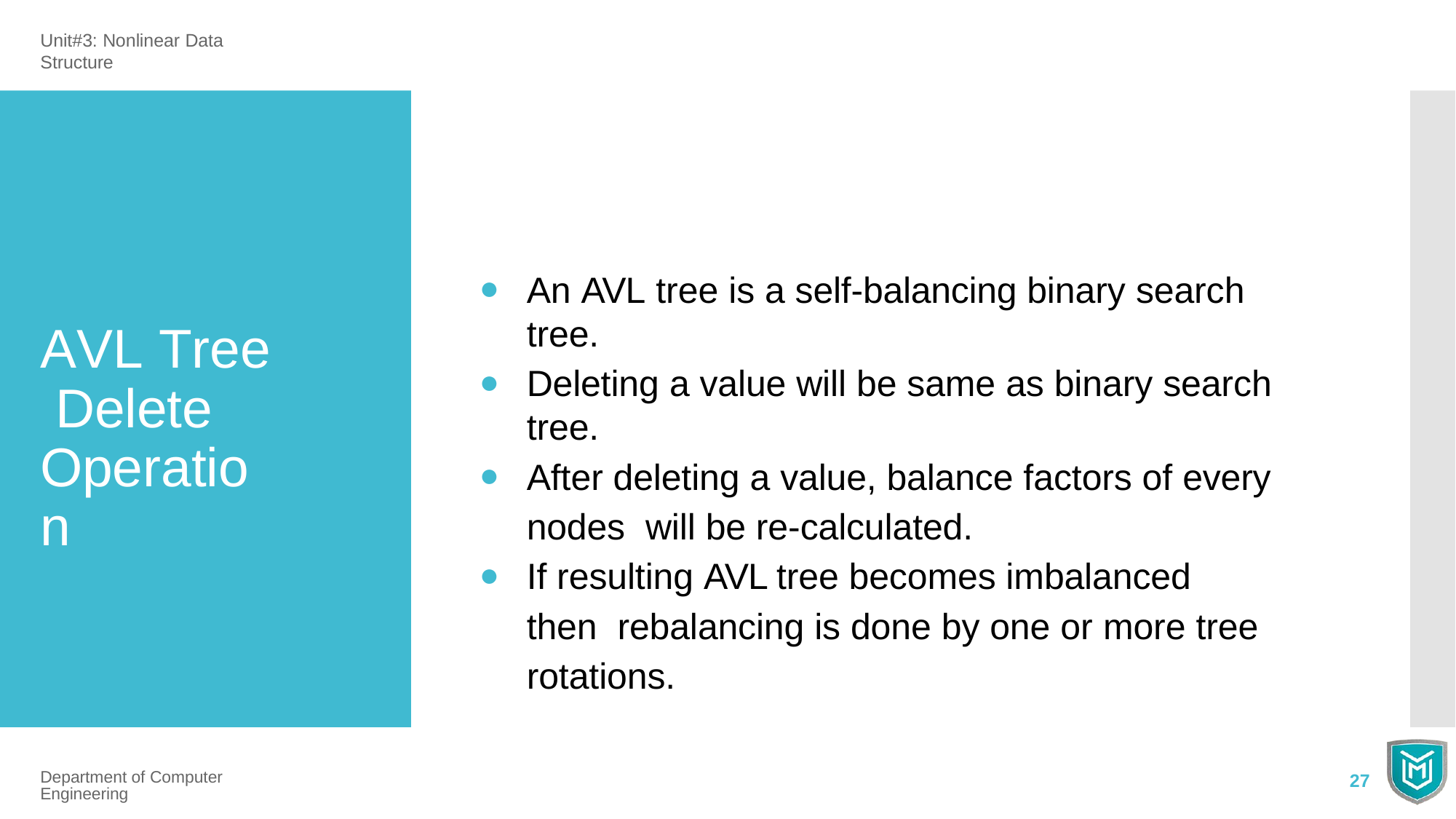

Unit#3: Nonlinear Data Structure
An AVL tree is a self-balancing binary search tree.
Deleting a value will be same as binary search tree.
After deleting a value, balance factors of every nodes  will be re-calculated.
If resulting AVL tree becomes imbalanced then  rebalancing is done by one or more tree rotations.
AVL Tree  Delete  Operation
Department of Computer Engineering
27